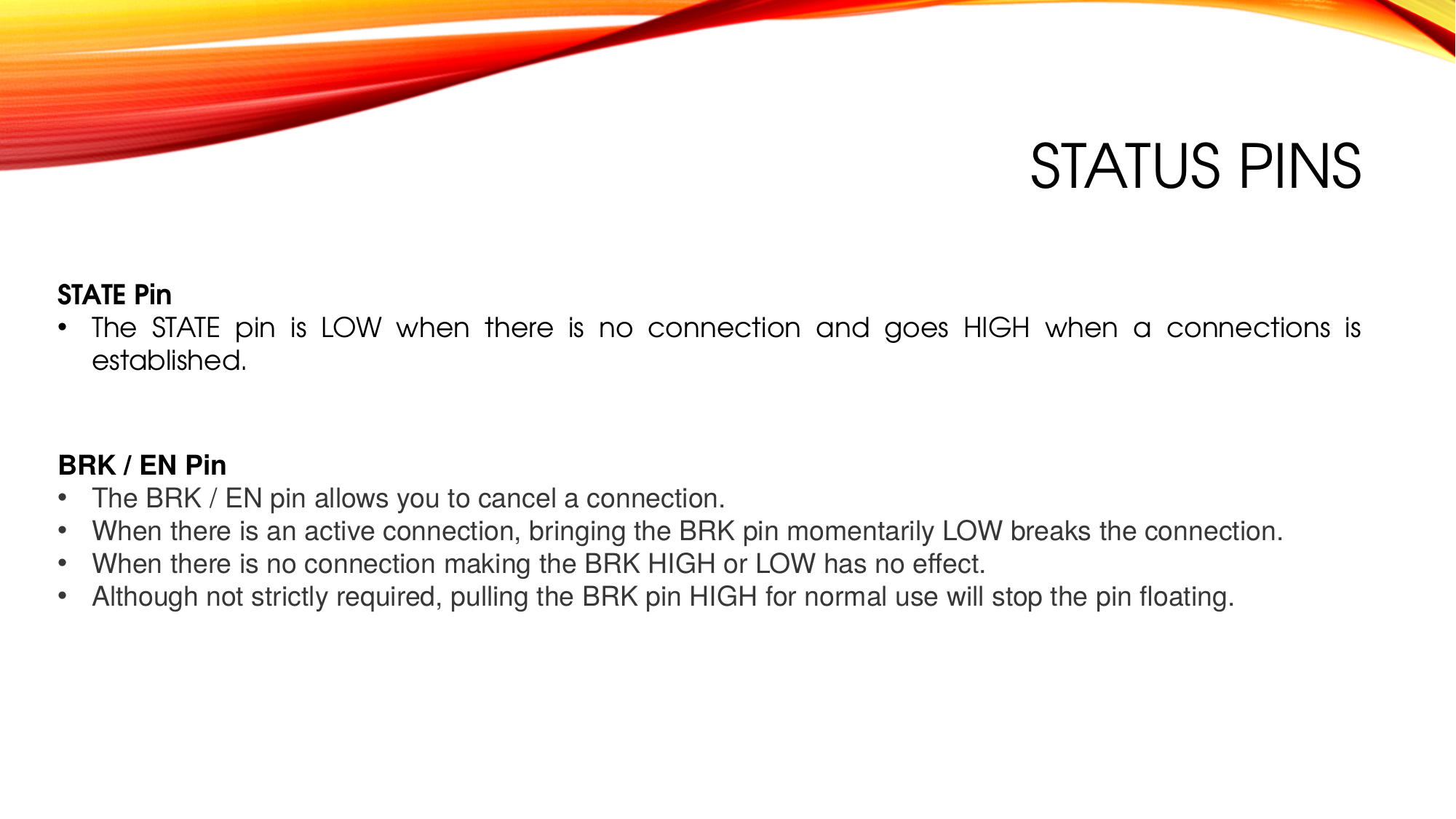

# Status PINs
STATE Pin
The STATE pin is LOW when there is no connection and goes HIGH when a connections is established.
BRK / EN Pin
The BRK / EN pin allows you to cancel a connection.
When there is an active connection, bringing the BRK pin momentarily LOW breaks the connection.
When there is no connection making the BRK HIGH or LOW has no effect.
Although not strictly required, pulling the BRK pin HIGH for normal use will stop the pin floating.